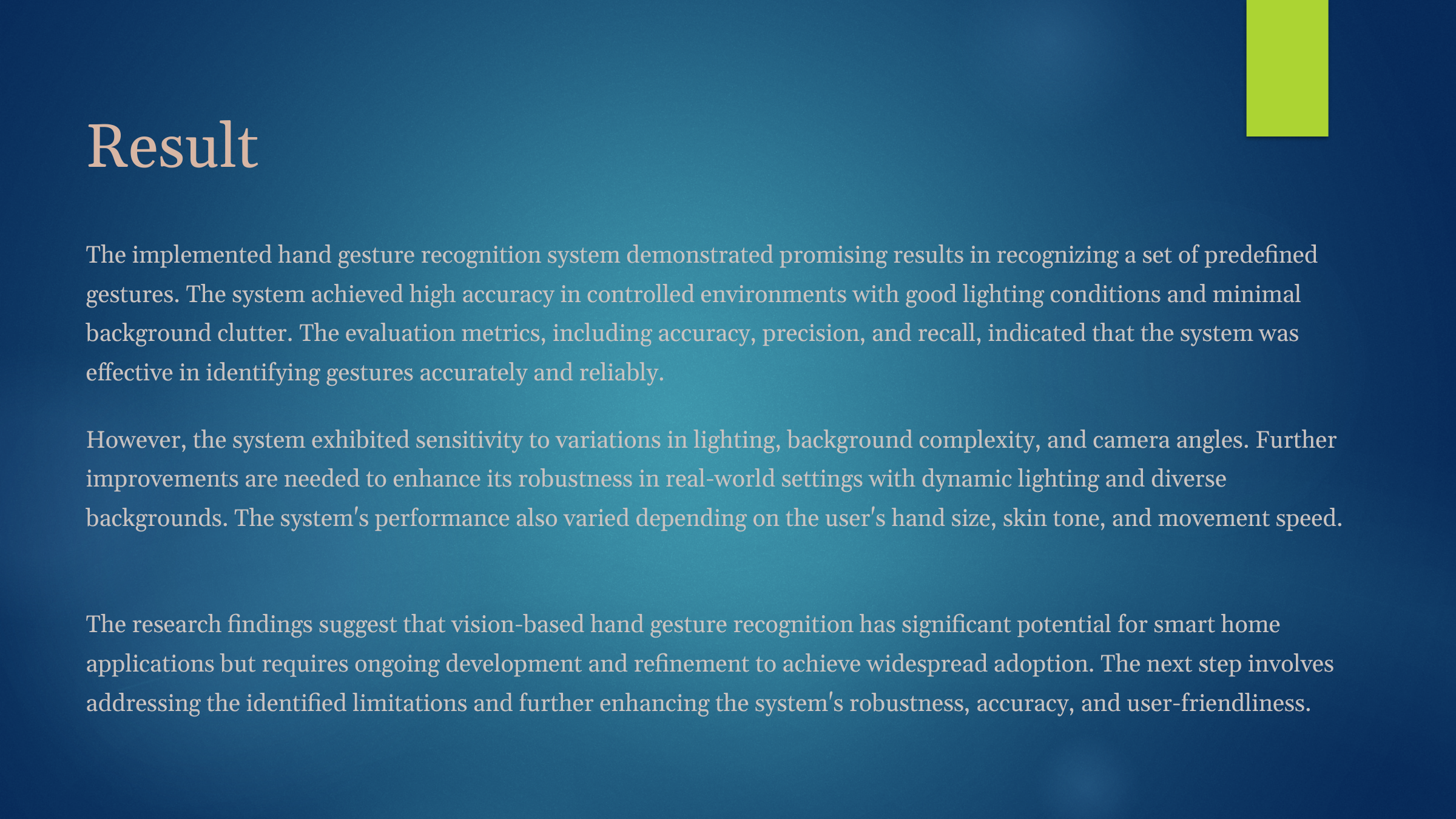

Result
The implemented hand gesture recognition system demonstrated promising results in recognizing a set of predefined gestures. The system achieved high accuracy in controlled environments with good lighting conditions and minimal background clutter. The evaluation metrics, including accuracy, precision, and recall, indicated that the system was effective in identifying gestures accurately and reliably.
However, the system exhibited sensitivity to variations in lighting, background complexity, and camera angles. Further improvements are needed to enhance its robustness in real-world settings with dynamic lighting and diverse backgrounds. The system's performance also varied depending on the user's hand size, skin tone, and movement speed.
The research findings suggest that vision-based hand gesture recognition has significant potential for smart home applications but requires ongoing development and refinement to achieve widespread adoption. The next step involves addressing the identified limitations and further enhancing the system's robustness, accuracy, and user-friendliness.